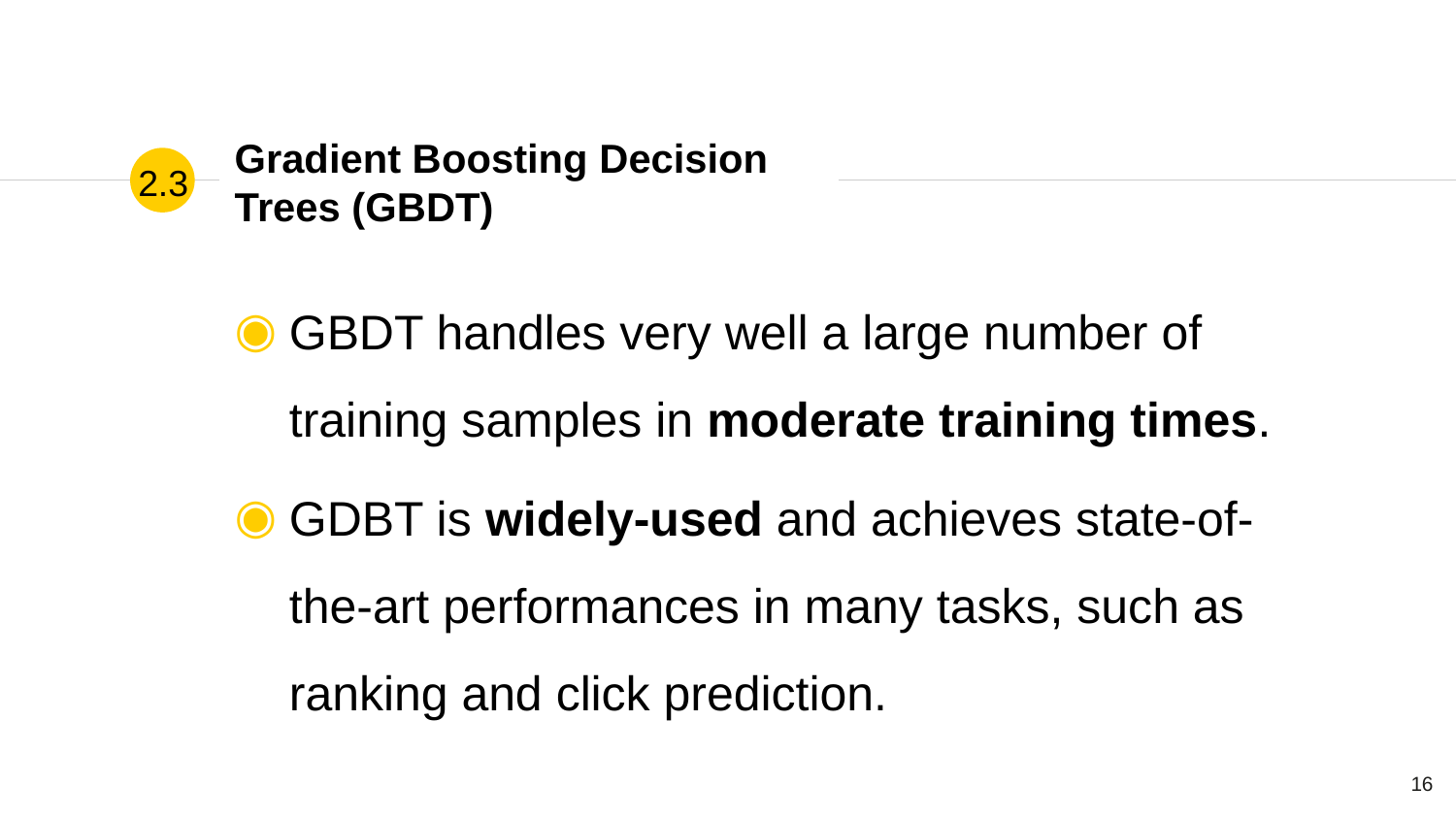

2.3
# Gradient Boosting Decision Trees (GBDT)
GBDT handles very well a large number of training samples in moderate training times.
GDBT is widely-used and achieves state-of-the-art performances in many tasks, such as ranking and click prediction.

16